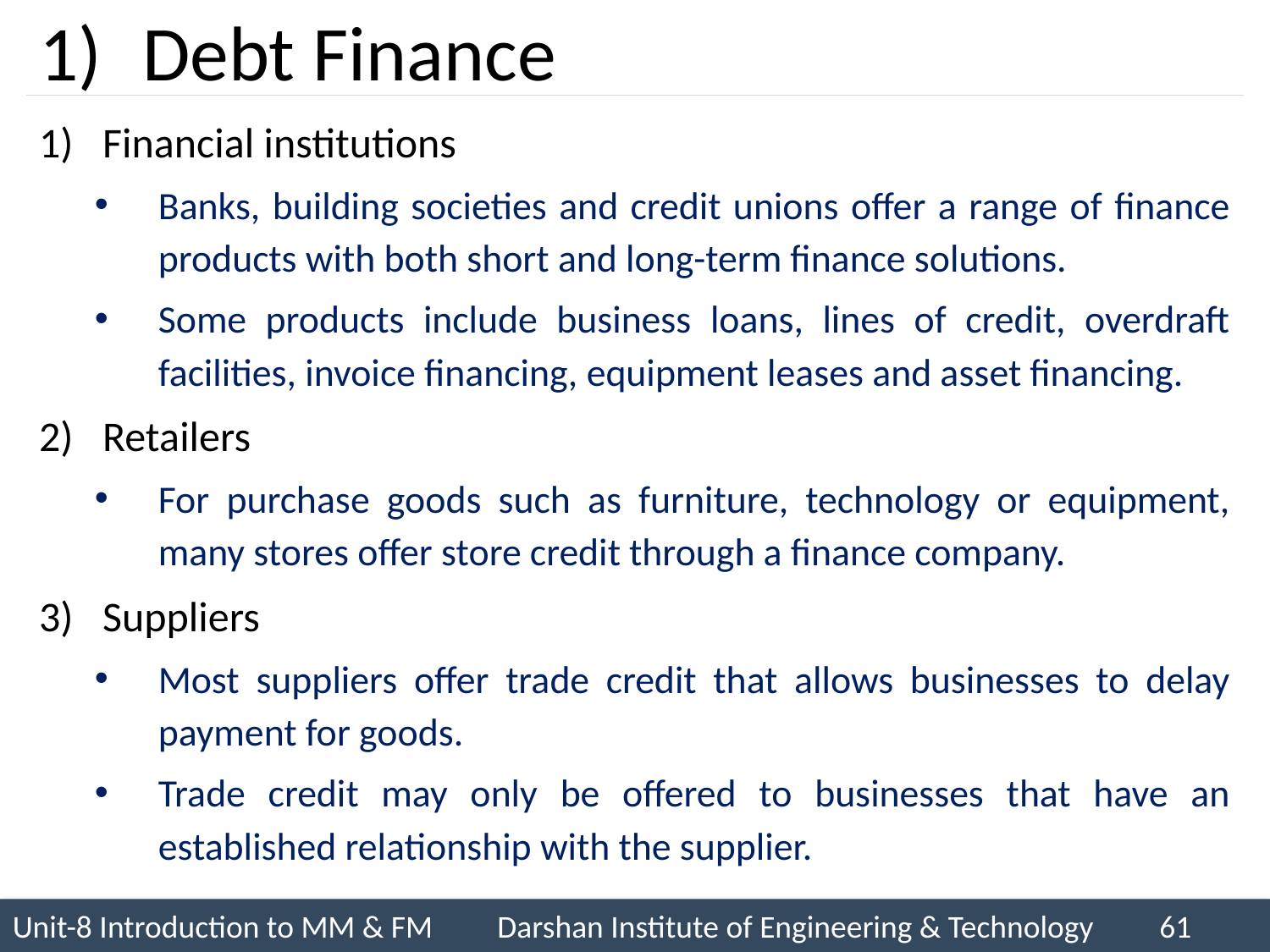

# Debt Finance
Financial institutions
Banks, building societies and credit unions offer a range of finance products with both short and long-term finance solutions.
Some products include business loans, lines of credit, overdraft facilities, invoice financing, equipment leases and asset financing.
Retailers
For purchase goods such as furniture, technology or equipment, many stores offer store credit through a finance company.
Suppliers
Most suppliers offer trade credit that allows businesses to delay payment for goods.
Trade credit may only be offered to businesses that have an established relationship with the supplier.